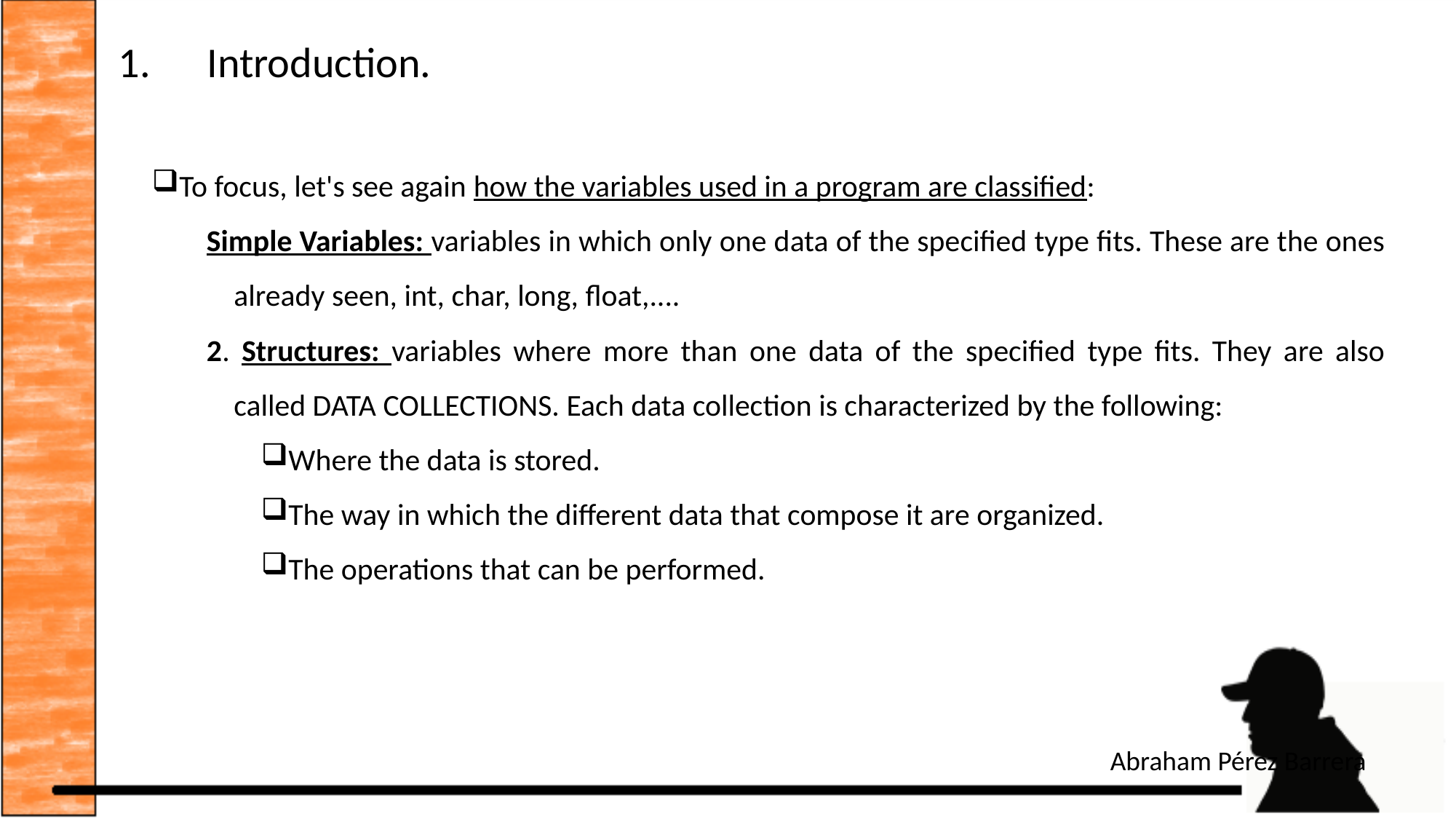

# Introduction.
To focus, let's see again how the variables used in a program are classified:
Simple Variables: variables in which only one data of the specified type fits. These are the ones already seen, int, char, long, float,....
2. Structures: variables where more than one data of the specified type fits. They are also called DATA COLLECTIONS. Each data collection is characterized by the following:
Where the data is stored.
The way in which the different data that compose it are organized.
The operations that can be performed.